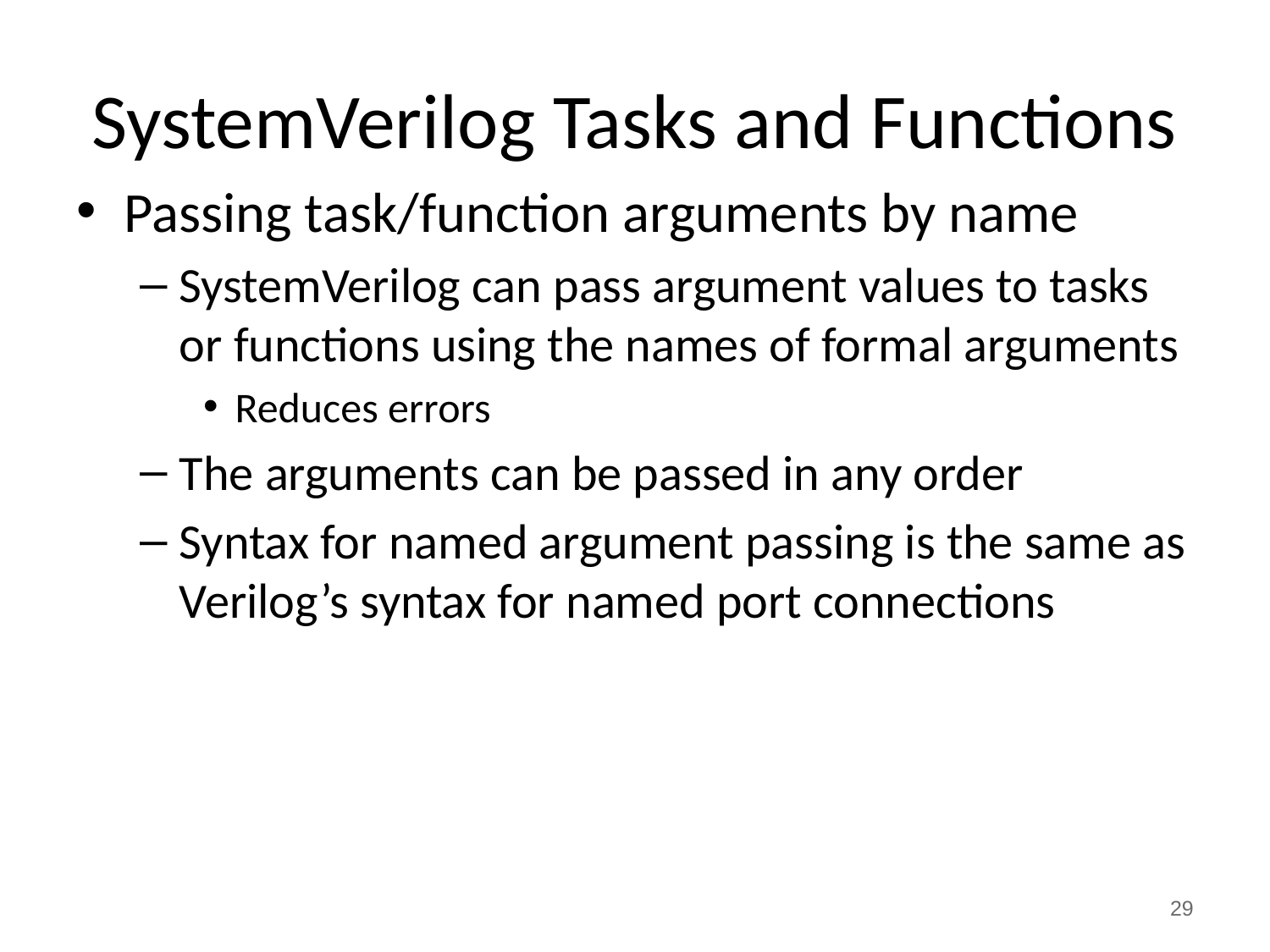

# SystemVerilog Tasks and Functions
Passing task/function arguments by name
SystemVerilog can pass argument values to tasks or functions using the names of formal arguments
Reduces errors
The arguments can be passed in any order
Syntax for named argument passing is the same as Verilog’s syntax for named port connections
29